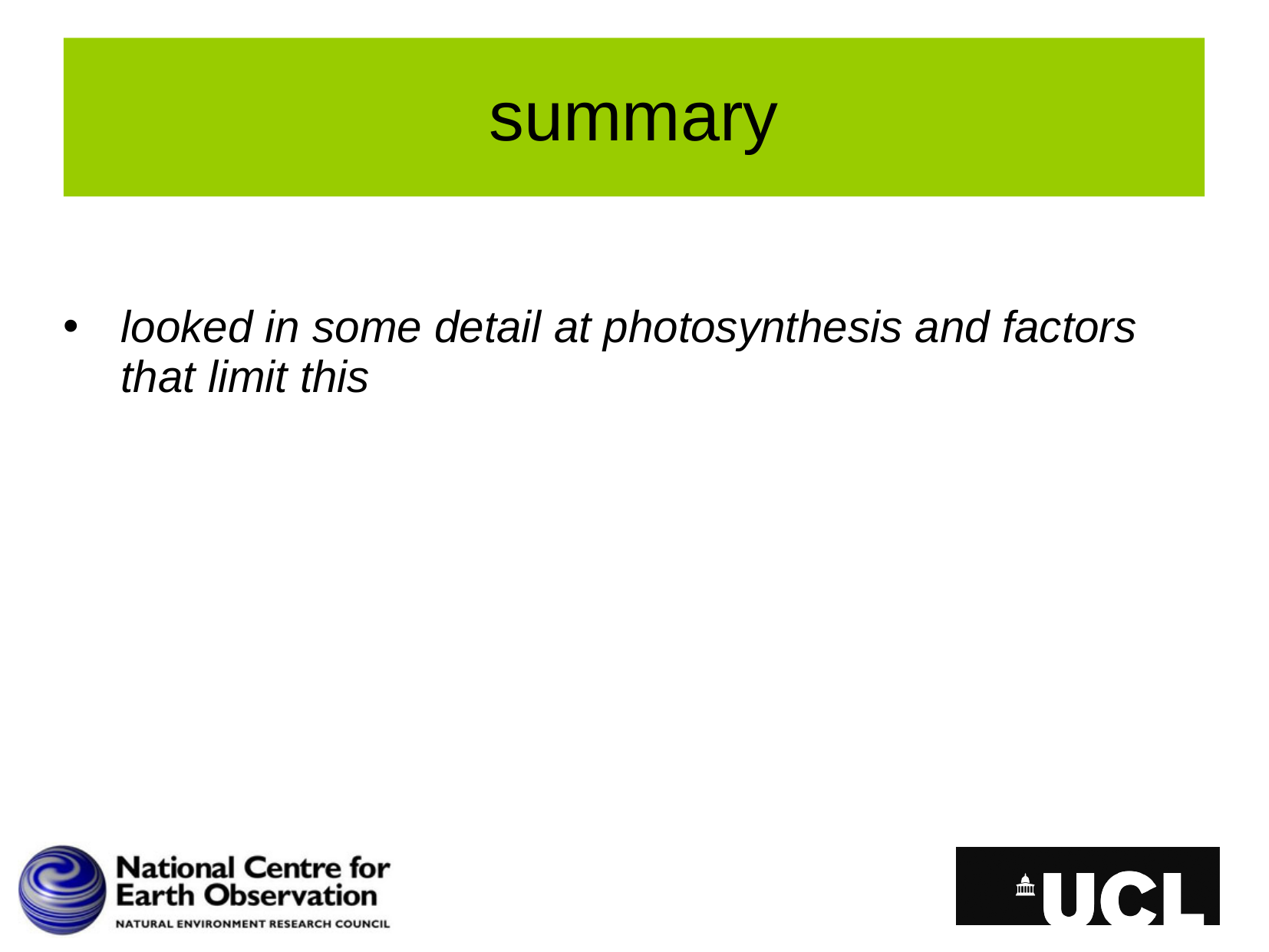

# summary

looked in some detail at photosynthesis and factors that limit this